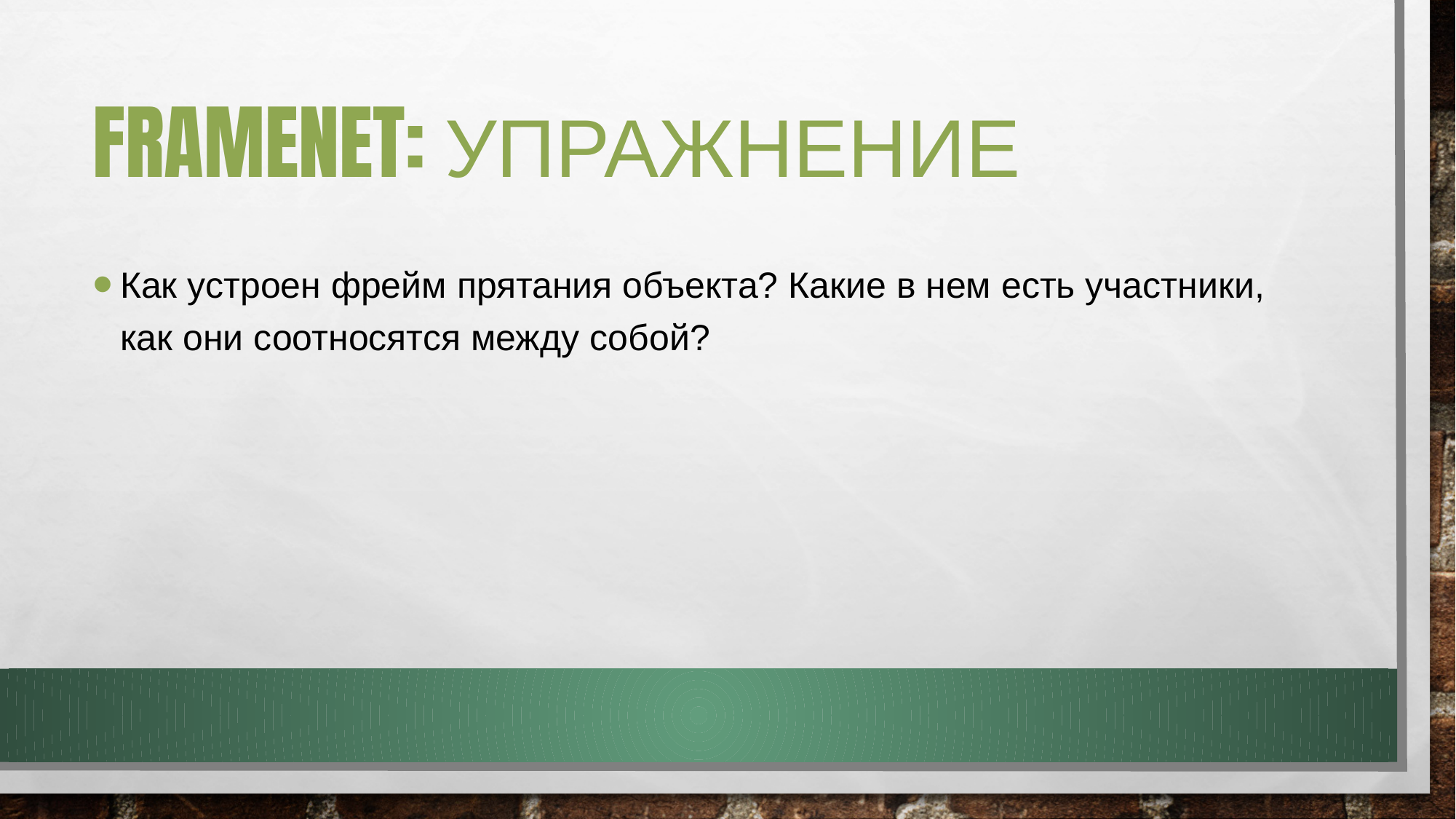

# Framenet: упражнение
Как устроен фрейм прятания объекта? Какие в нем есть участники, как они соотносятся между собой?